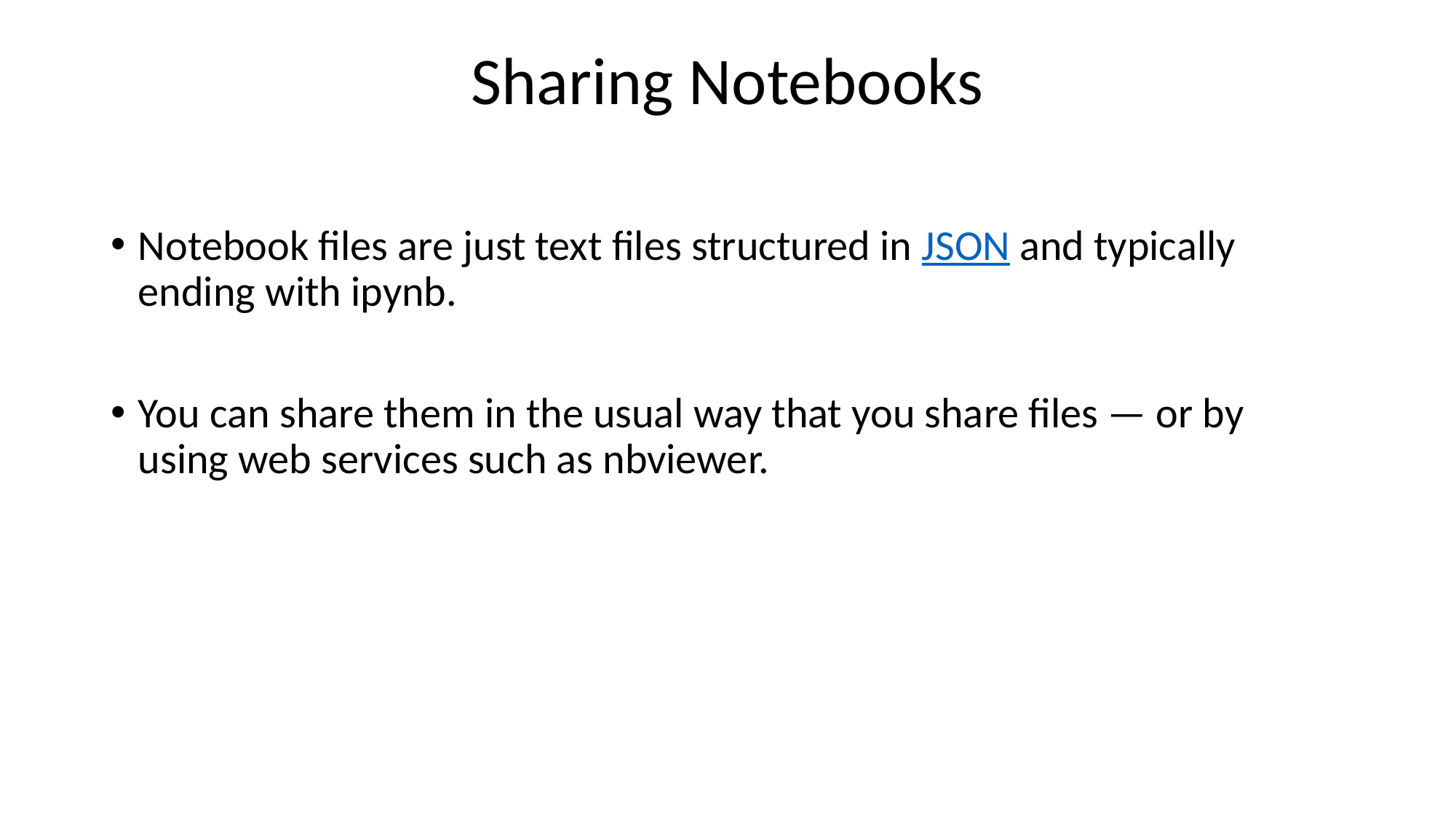

# Sharing Notebooks
Notebook files are just text files structured in JSON and typically ending with ipynb.

You can share them in the usual way that you share files — or by using web services such as nbviewer.